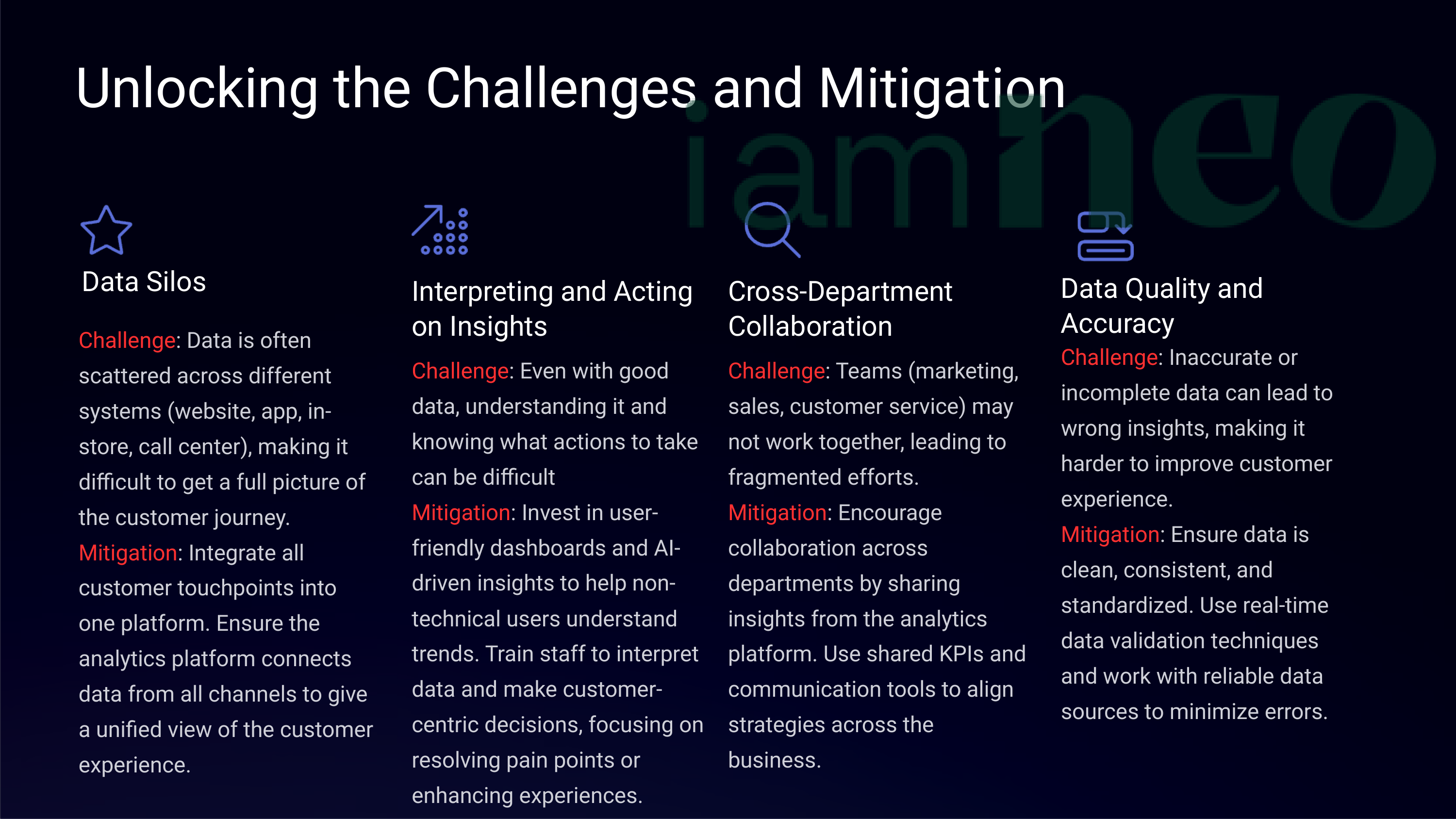

Unlocking the Challenges and Mitigation

Data Silos

Data Quality and Accuracy

Interpreting and Acting on Insights

Cross-Department Collaboration

Challenge: Data is often scattered across different systems (website, app, in-store, call center), making it difficult to get a full picture of the customer journey.
Mitigation: Integrate all customer touchpoints into one platform. Ensure the analytics platform connects data from all channels to give a unified view of the customer experience.

Challenge: Inaccurate or incomplete data can lead to wrong insights, making it harder to improve customer experience.
Mitigation: Ensure data is clean, consistent, and standardized. Use real-time data validation techniques and work with reliable data sources to minimize errors.

Challenge: Even with good data, understanding it and knowing what actions to take can be difficult
Mitigation: Invest in user-friendly dashboards and AI-driven insights to help non-technical users understand trends. Train staff to interpret data and make customer-centric decisions, focusing on resolving pain points or enhancing experiences.

Challenge: Teams (marketing, sales, customer service) may not work together, leading to fragmented efforts.
Mitigation: Encourage collaboration across departments by sharing insights from the analytics platform. Use shared KPIs and communication tools to align strategies across the business.